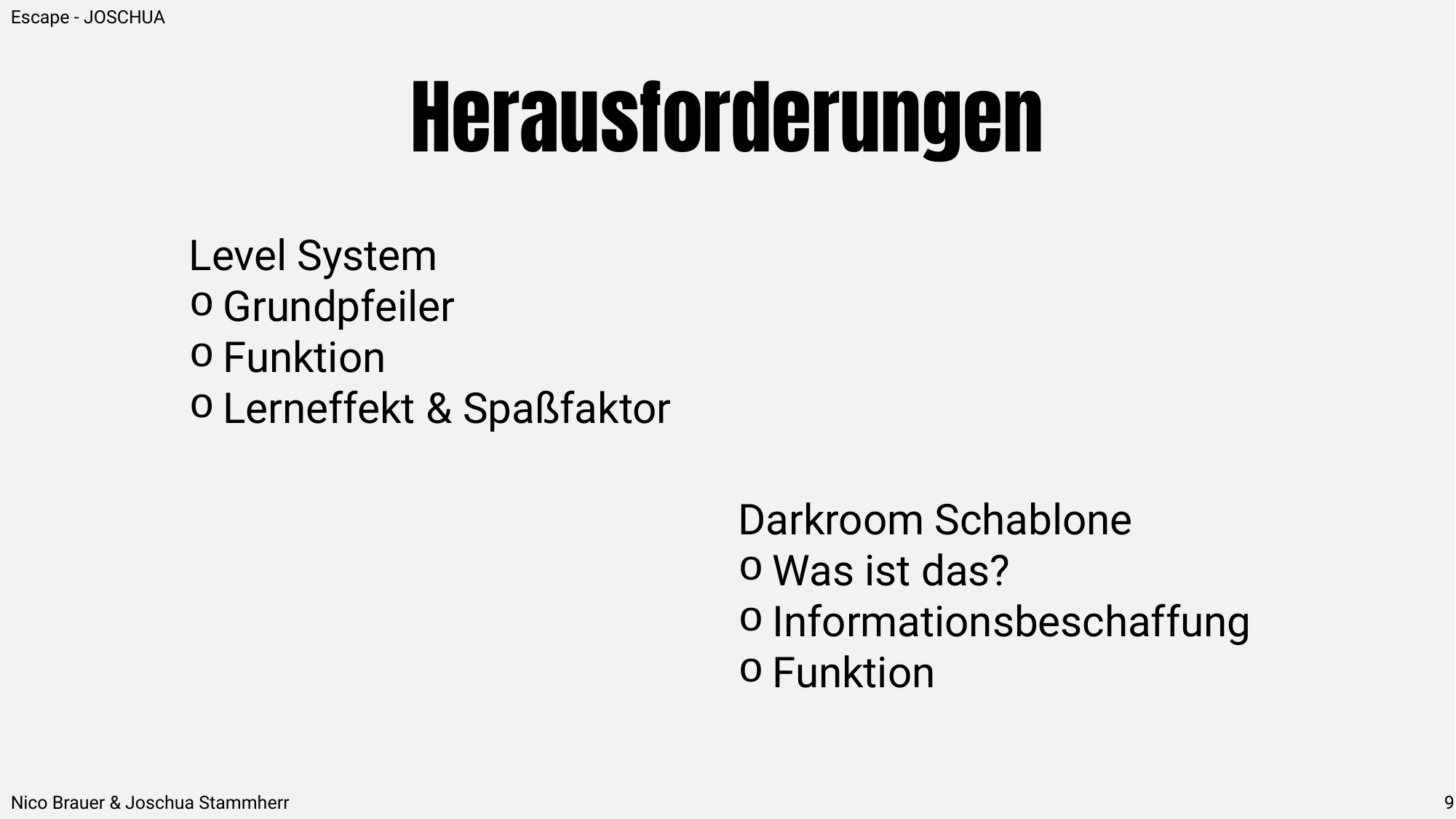

Escape - JOSCHUA
Herausforderungen
Level System
Grundpfeiler
Funktion
Lerneffekt & Spaßfaktor
Darkroom Schablone
Was ist das?
Informationsbeschaffung
Funktion
Nico Brauer & Joschua Stammherr
9